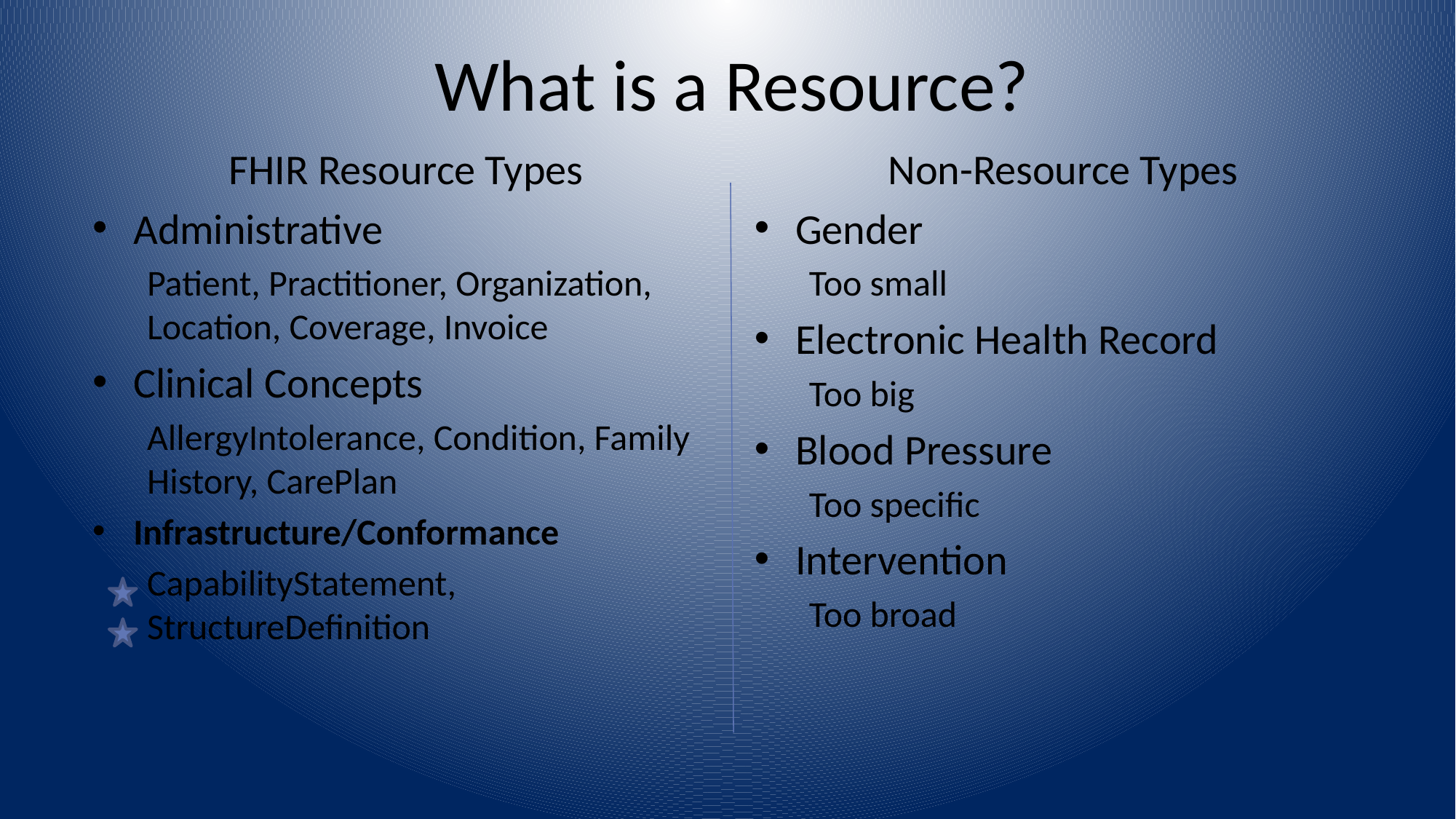

# What is a Resource?

FHIR Resource Types
Administrative
Patient, Practitioner, Organization, Location, Coverage, Invoice
Clinical Concepts
AllergyIntolerance, Condition, Family History, CarePlan
Infrastructure/Conformance
CapabilityStatement, StructureDefinition
Non-Resource Types
Gender
Too small
Electronic Health Record
Too big
Blood Pressure
Too specific
Intervention
Too broad